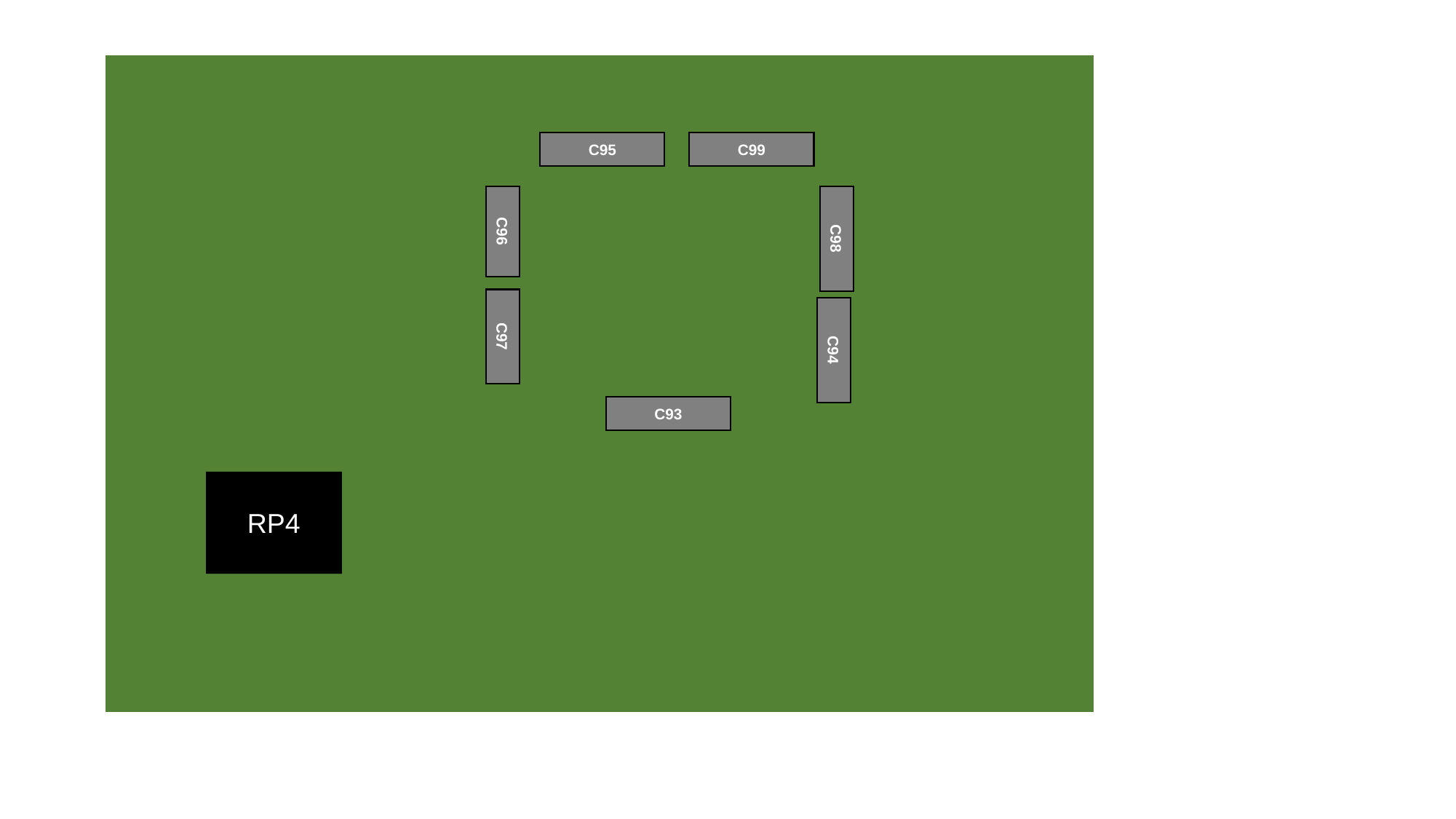

C95
C99
C96
C98
C97
C94
C93
RP4